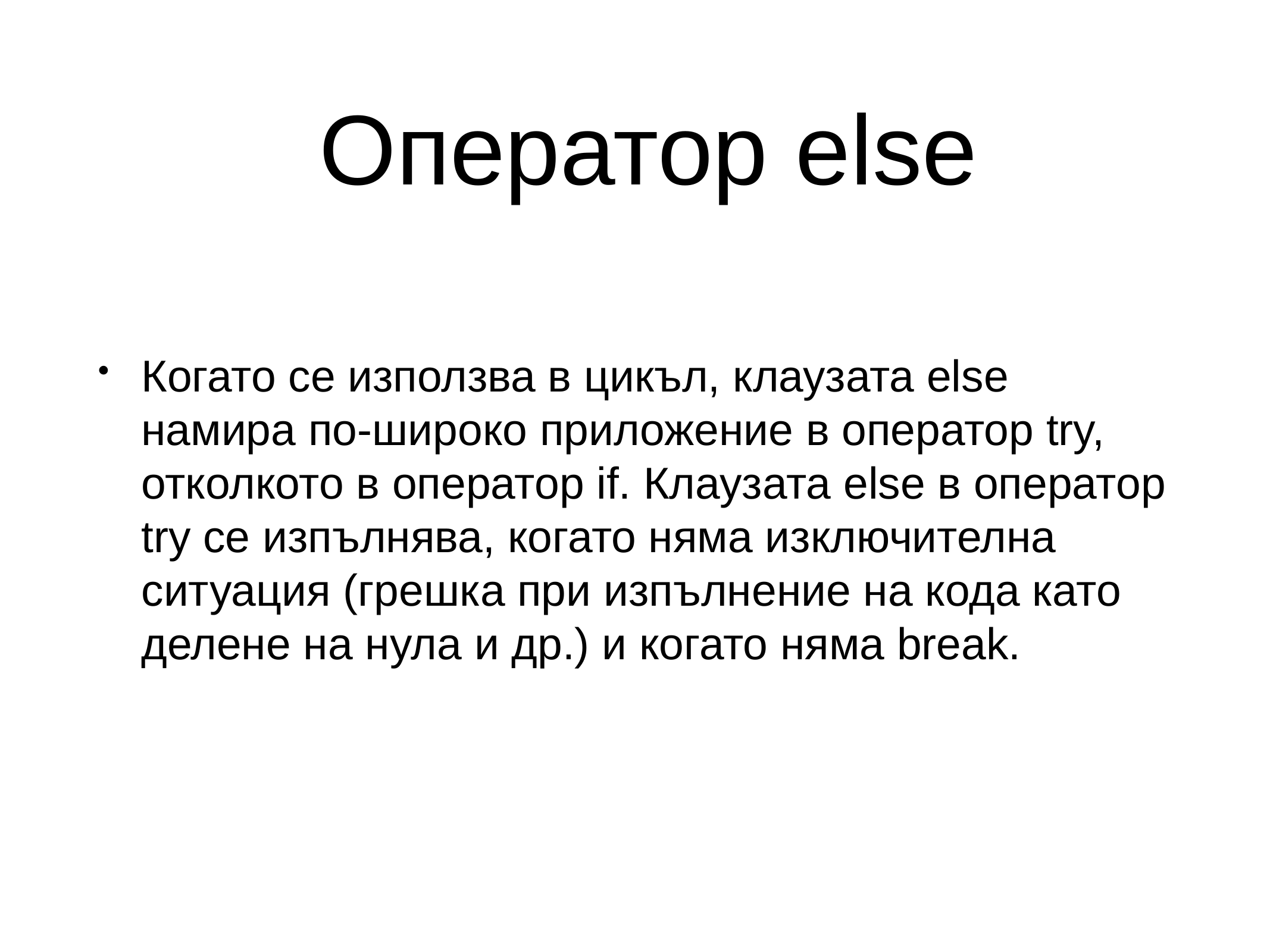

# Оператор else
Когато се използва в цикъл, клаузата else намира по-широко приложение в оператор try, отколкото в оператор if. Клаузата else в оператор try се изпълнява, когато няма изключителна ситуация (грешка при изпълнение на кода като делене на нула и др.) и когато няма break.